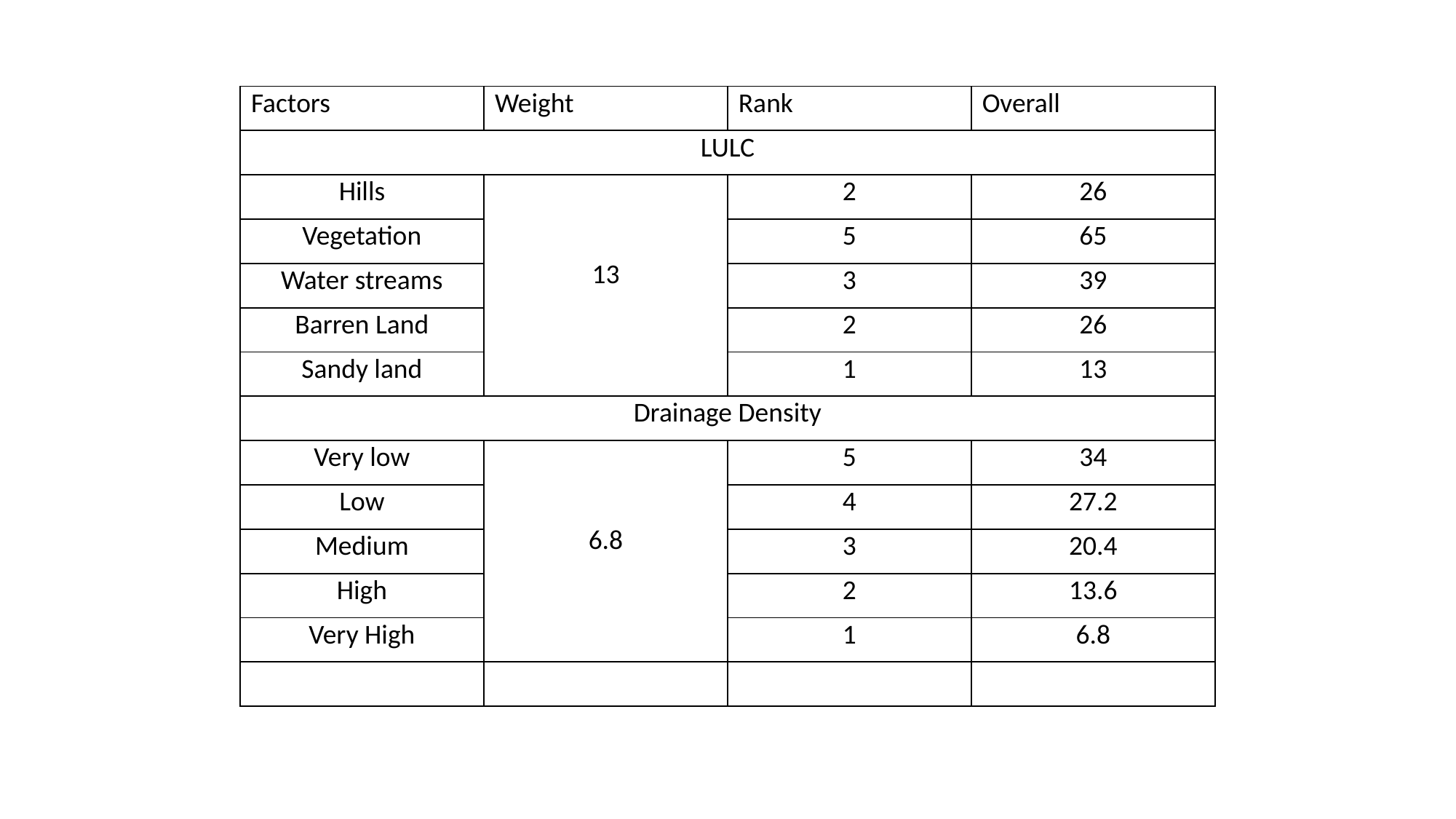

| Factors | Weight | Rank | Overall |
| --- | --- | --- | --- |
| LULC |  |  |  |
| Hills | 13 | 2 | 26 |
| Vegetation |  | 5 | 65 |
| Water streams |  | 3 | 39 |
| Barren Land |  | 2 | 26 |
| Sandy land |  | 1 | 13 |
| Drainage Density |  |  |  |
| Very low | 6.8 | 5 | 34 |
| Low |  | 4 | 27.2 |
| Medium |  | 3 | 20.4 |
| High |  | 2 | 13.6 |
| Very High |  | 1 | 6.8 |
|  |  |  |  |